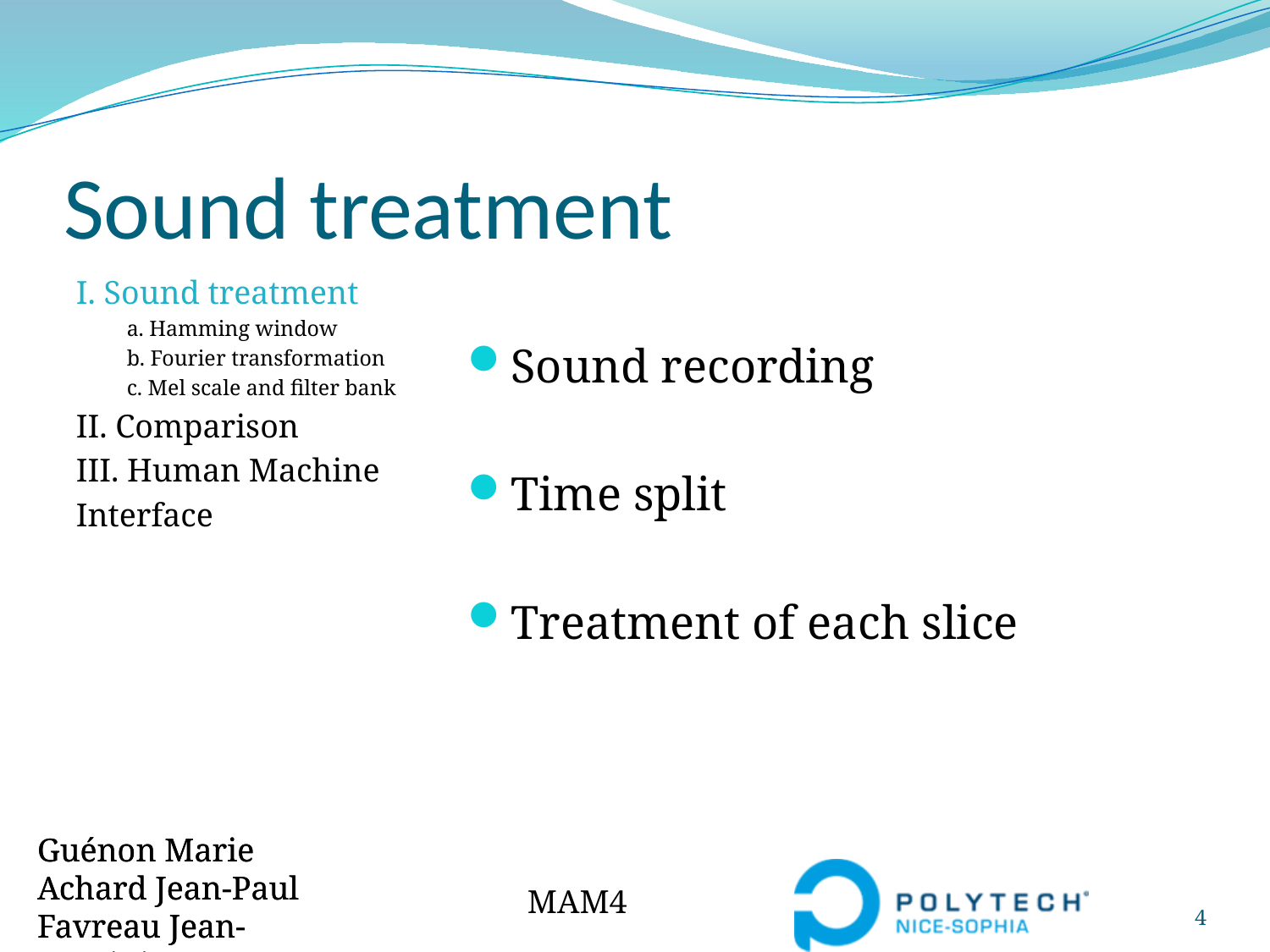

# Sound treatment
I. Sound treatment
a. Hamming window
b. Fourier transformation
c. Mel scale and filter bank
II. Comparison
III. Human Machine
Interface

Sound recording

Time split

Treatment of each slice

Guénon Marie
Achard Jean-Paul
Favreau Jean-Dominique
MAM4
4